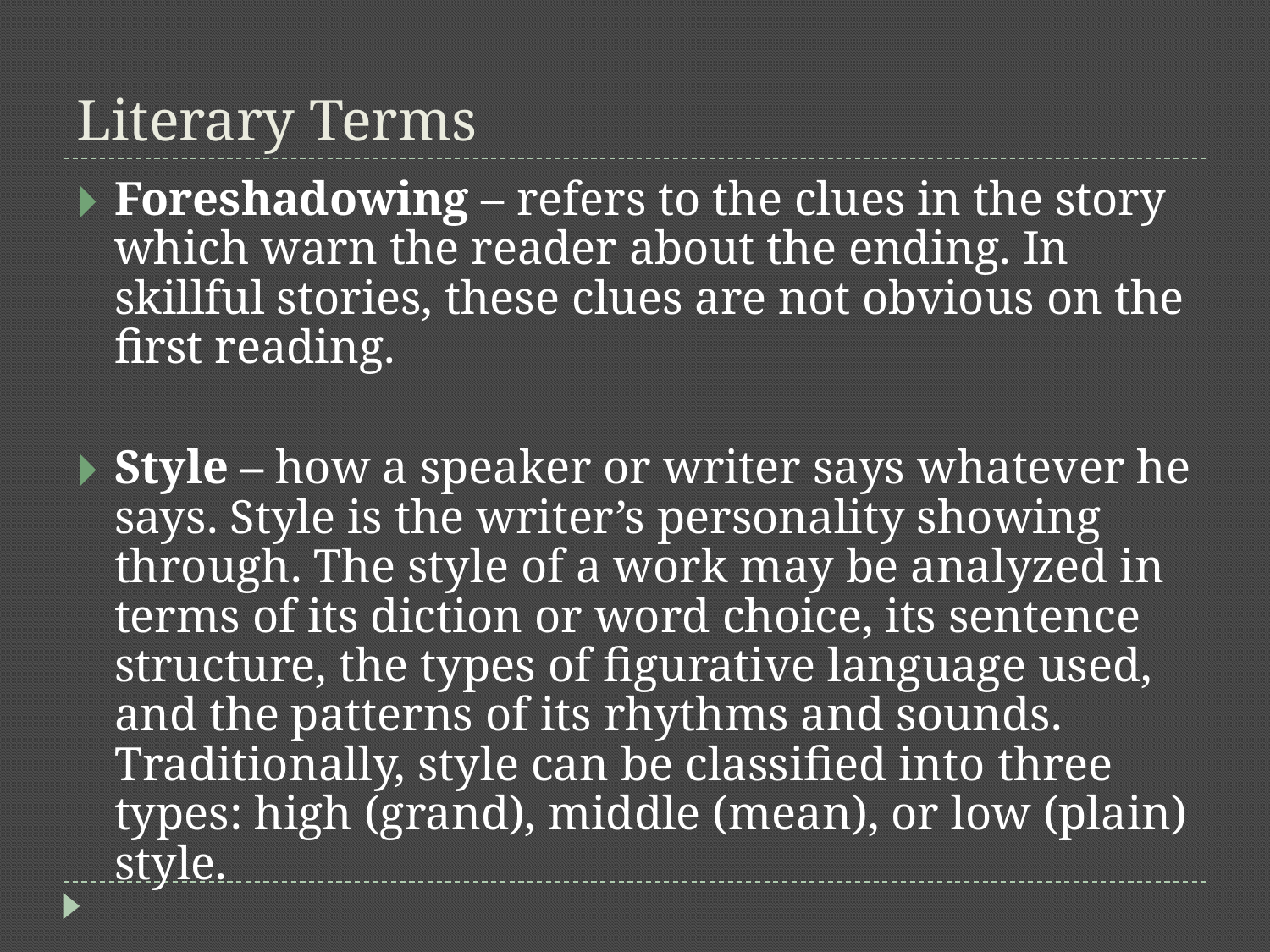

# Literary Terms
Foreshadowing – refers to the clues in the story which warn the reader about the ending. In skillful stories, these clues are not obvious on the first reading.

Style – how a speaker or writer says whatever he says. Style is the writer’s personality showing through. The style of a work may be analyzed in terms of its diction or word choice, its sentence structure, the types of figurative language used, and the patterns of its rhythms and sounds. Traditionally, style can be classified into three types: high (grand), middle (mean), or low (plain) style.